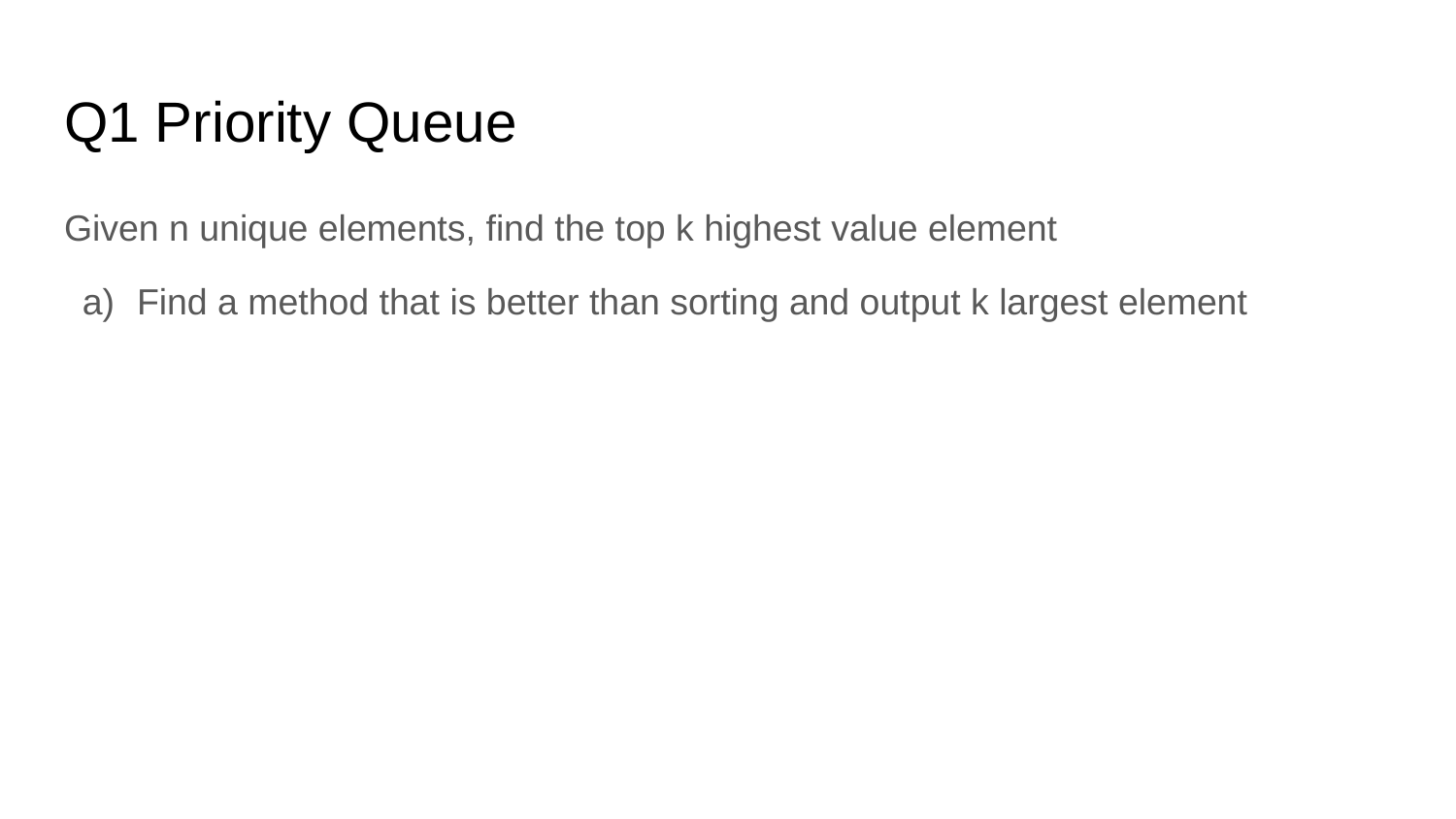

# Q1 Priority Queue
Given n unique elements, find the top k highest value element
Find a method that is better than sorting and output k largest element